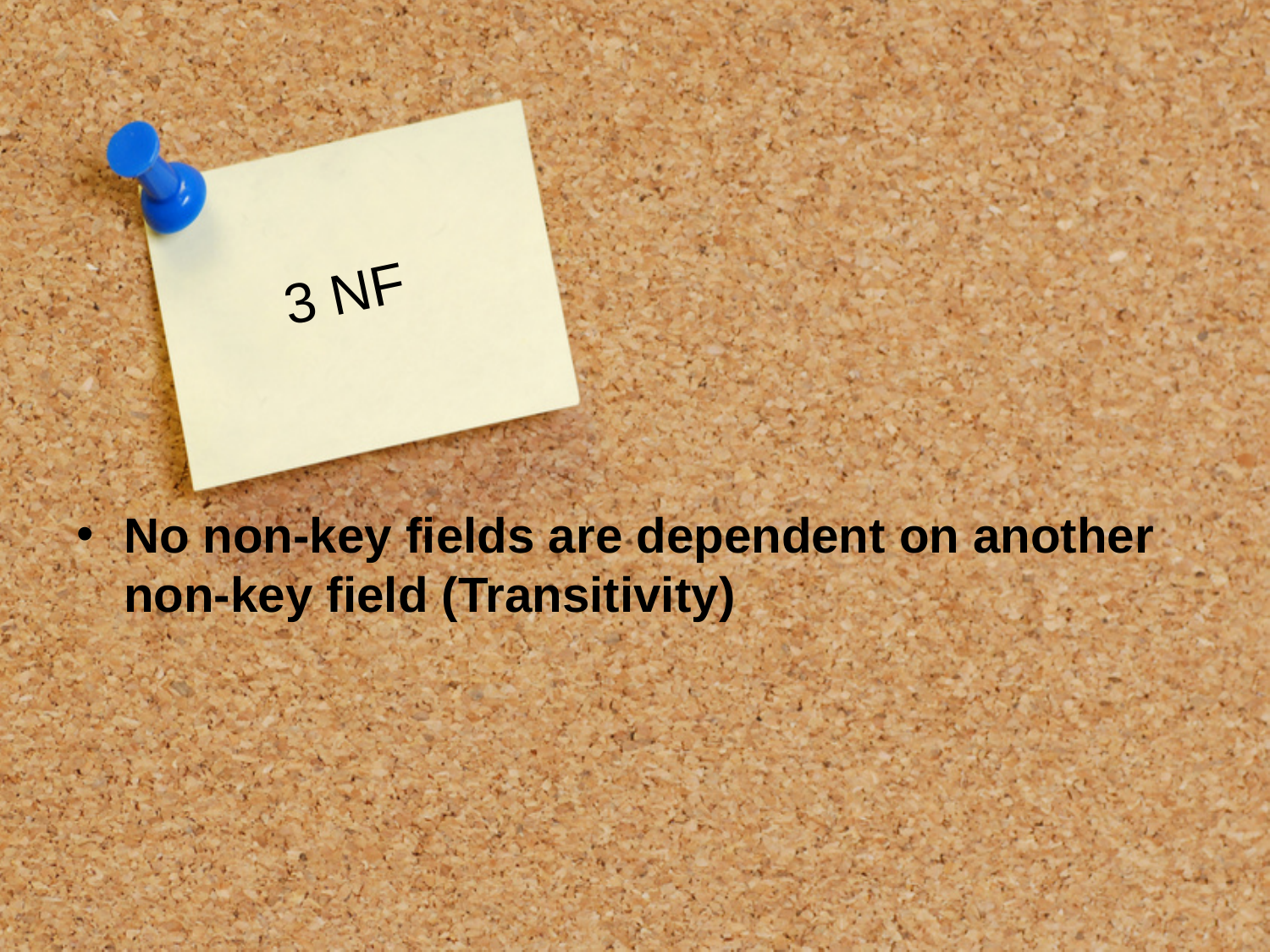

# 3 NF
No non-key fields are dependent on another non-key field (Transitivity)